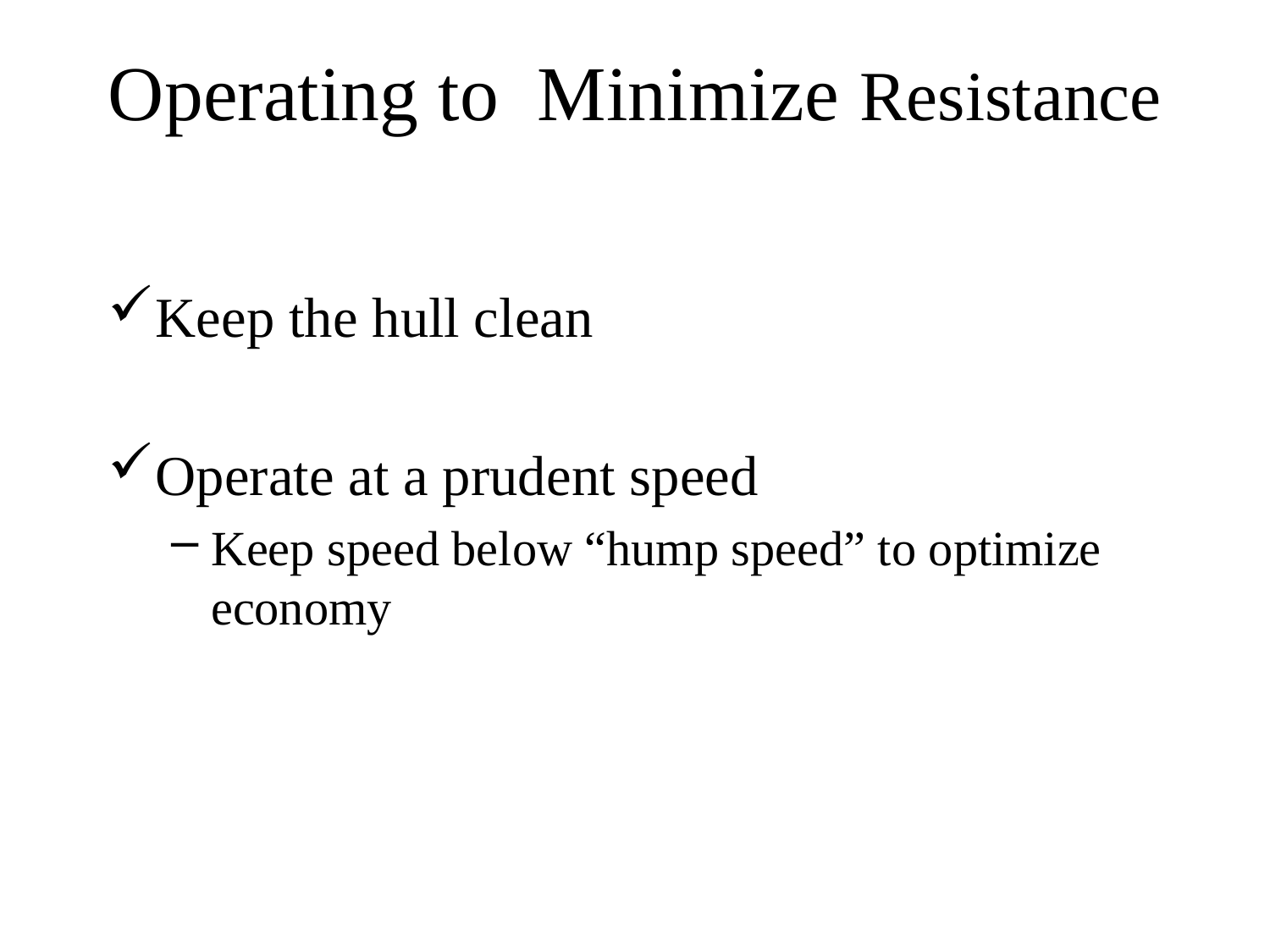

# Operating to  Minimize Resistance
Keep the hull clean

Operate at a prudent speed
Keep speed below “hump speed” to optimize economy